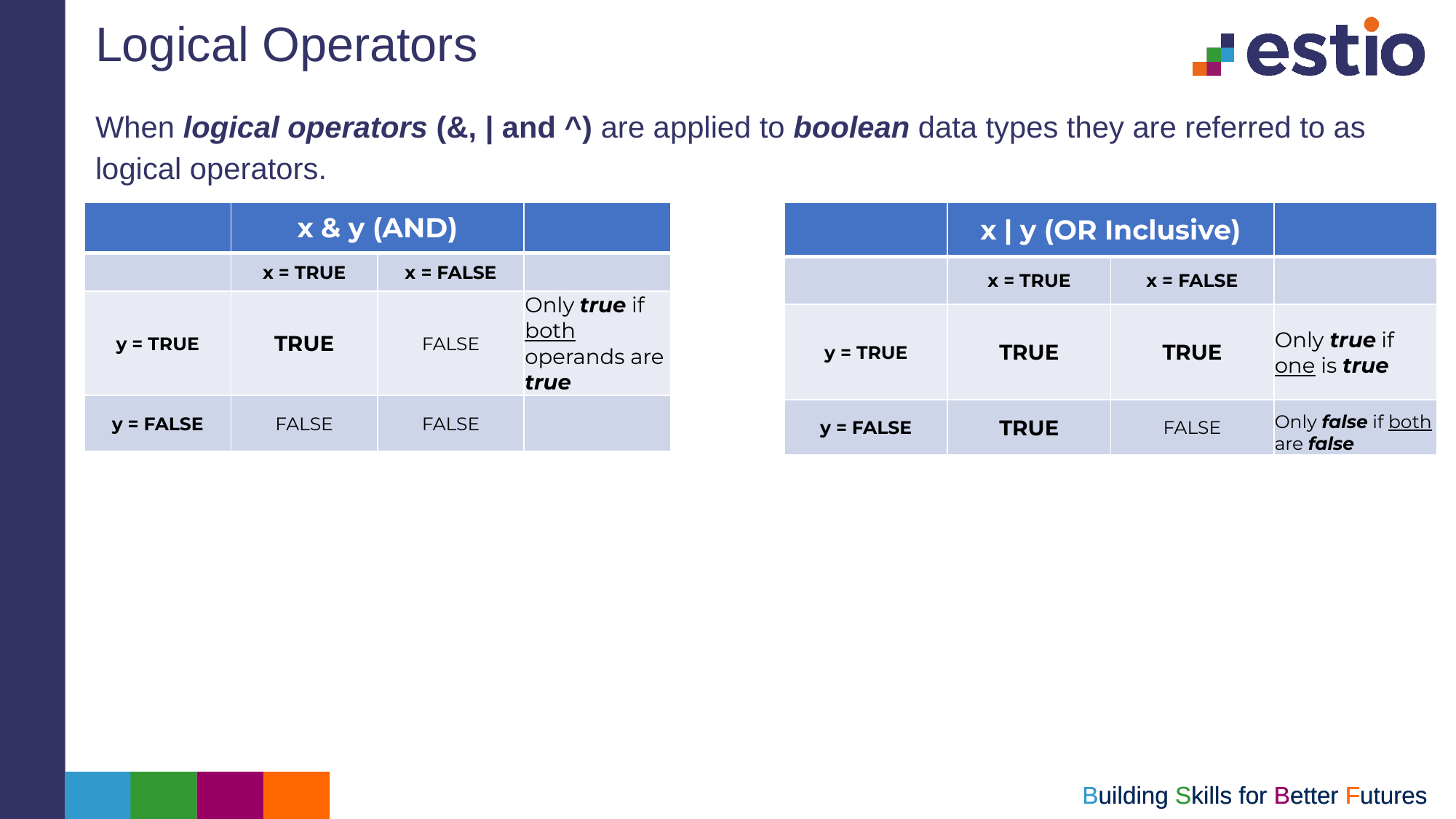

# Logical Operators
When logical operators (&, | and ^) are applied to boolean data types they are referred to as logical operators.

|  | x & y (AND) |  |  |
| --- | --- | --- | --- |
|  | x = TRUE | x = FALSE |  |
| y = TRUE | TRUE | FALSE | Only true if both operands are true |
| y = FALSE | FALSE | FALSE |  |
|  | x | y (OR Inclusive) |  |  |
| --- | --- | --- | --- |
|  | x = TRUE | x = FALSE |  |
| y = TRUE | TRUE | TRUE | Only true if one is true |
| y = FALSE | TRUE | FALSE | Only false if both are false |